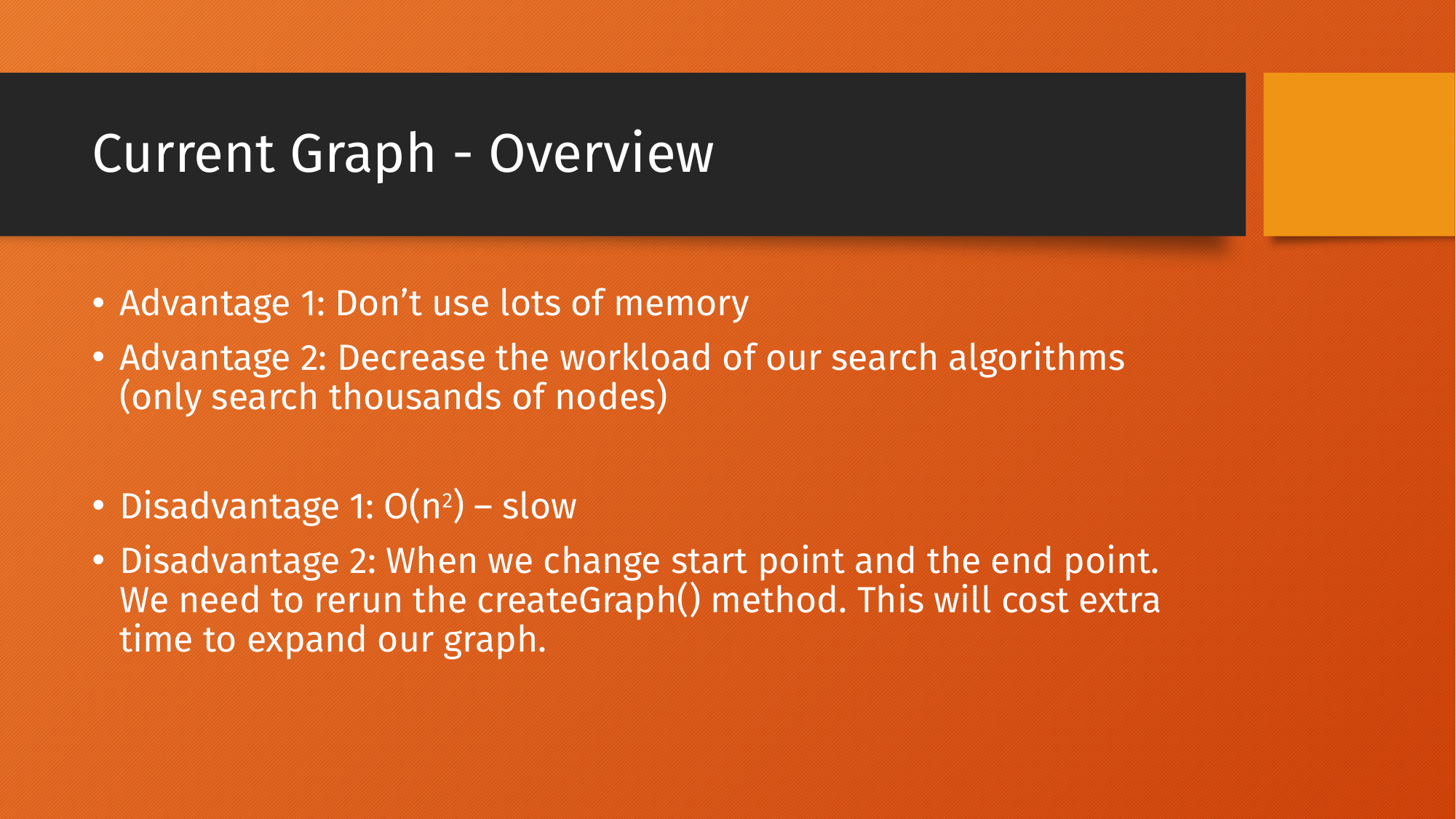

# Current Graph - Overview
Advantage 1: Don’t use lots of memory
Advantage 2: Decrease the workload of our search algorithms (only search thousands of nodes)

Disadvantage 1: O(n2) – slow
Disadvantage 2: When we change start point and the end point. We need to rerun the createGraph() method. This will cost extra time to expand our graph.